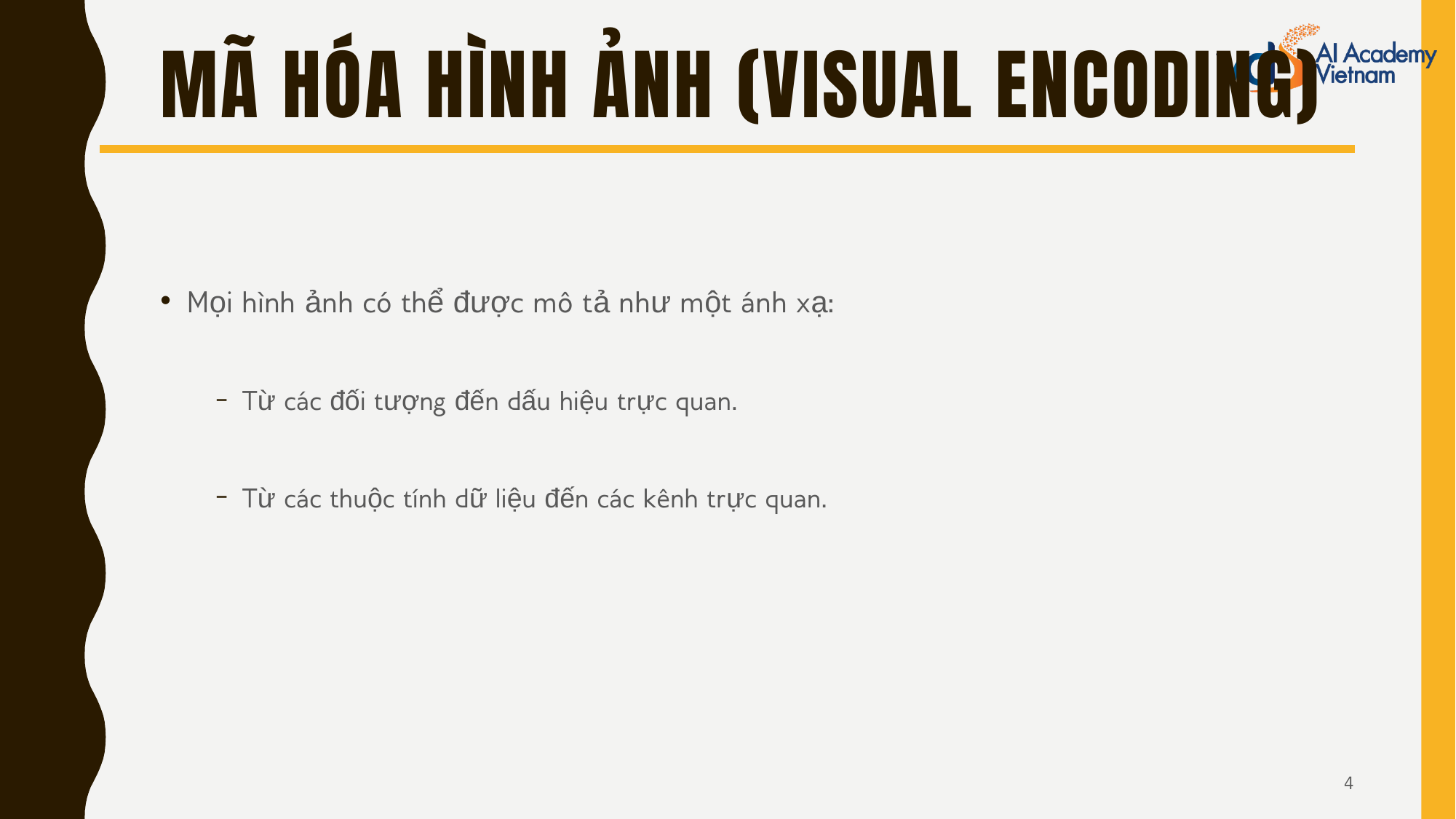

# Mã hóa hình ảnh (visual encoding)
Mọi hình ảnh có thể được mô tả như một ánh xạ:

Từ các đối tượng đến dấu hiệu trực quan.

Từ các thuộc tính dữ liệu đến các kênh trực quan.
4